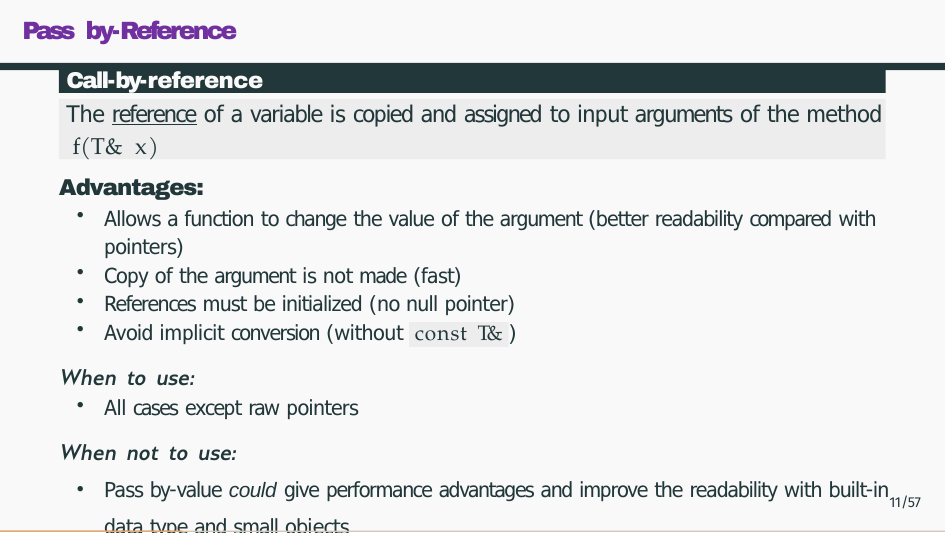

# Pass by-Reference
Call-by-reference
The reference of a variable is copied and assigned to input arguments of the method
f(T& x)
Advantages:
Allows a function to change the value of the argument (better readability compared with pointers)
Copy of the argument is not made (fast)
References must be initialized (no null pointer)
Avoid implicit conversion (without const T& )
When to use:
All cases except raw pointers
When not to use:
Pass by-value could give performance advantages and improve the readability with built-in11/57 data type and small objects